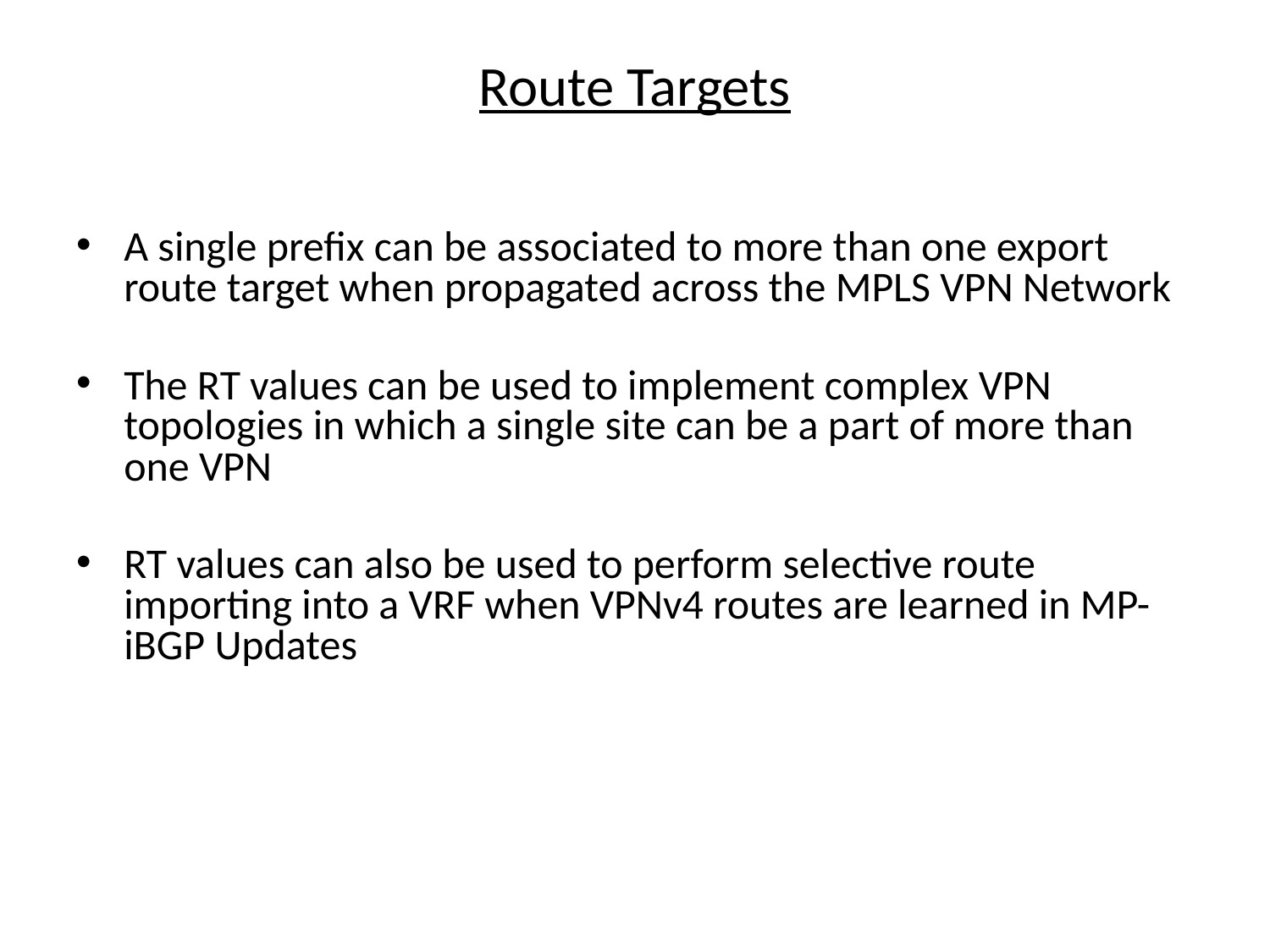

# Route Targets
A single prefix can be associated to more than one export route target when propagated across the MPLS VPN Network

The RT values can be used to implement complex VPN topologies in which a single site can be a part of more than one VPN

RT values can also be used to perform selective route importing into a VRF when VPNv4 routes are learned in MP-iBGP Updates